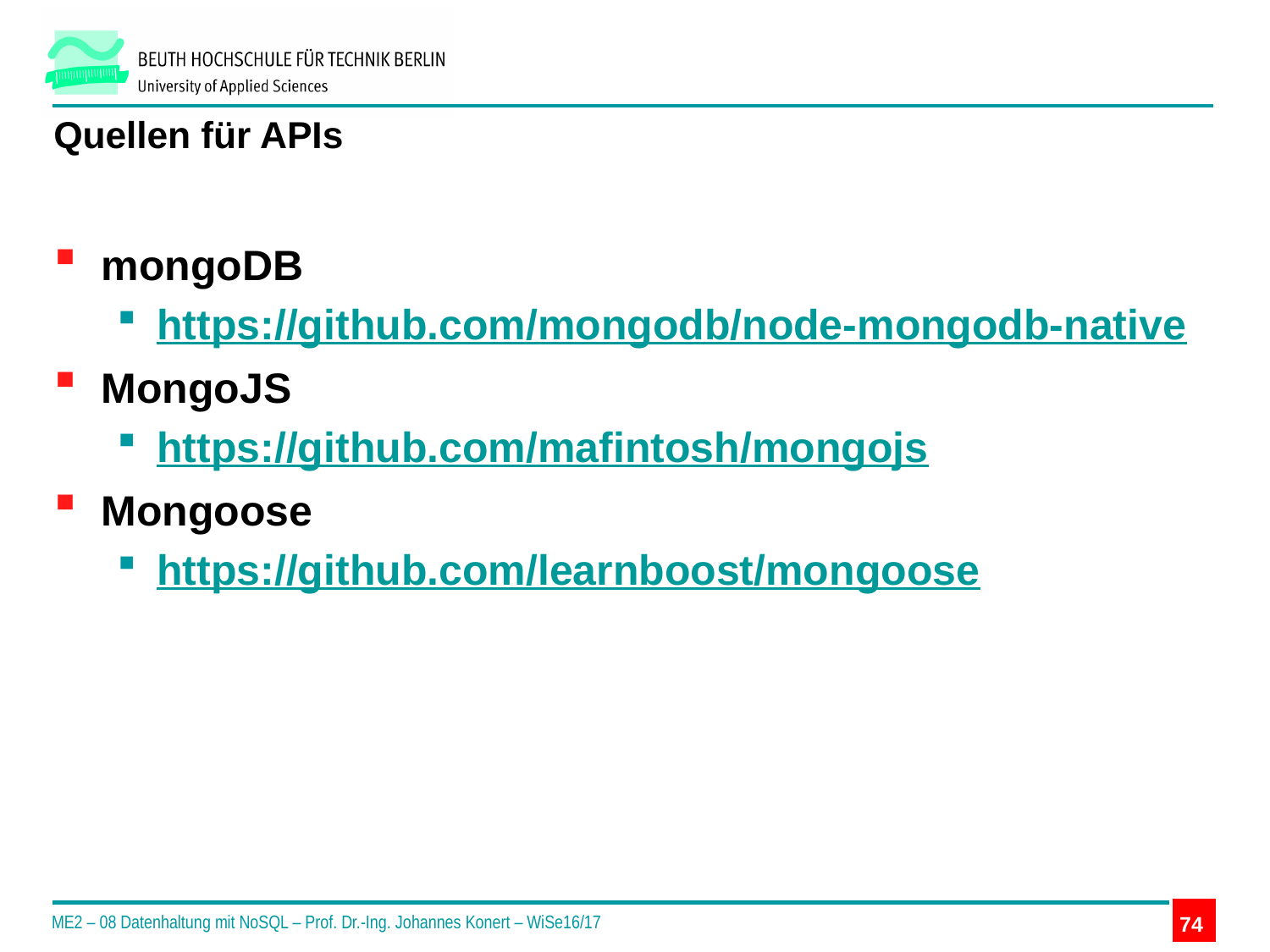

# Quellen für APIs

mongoDB
https://github.com/mongodb/node-mongodb-native
MongoJS
https://github.com/mafintosh/mongojs
Mongoose
https://github.com/learnboost/mongoose

ME2 – 08 Datenhaltung mit NoSQL – Prof. Dr.-Ing. Johannes Konert – WiSe16/17

74